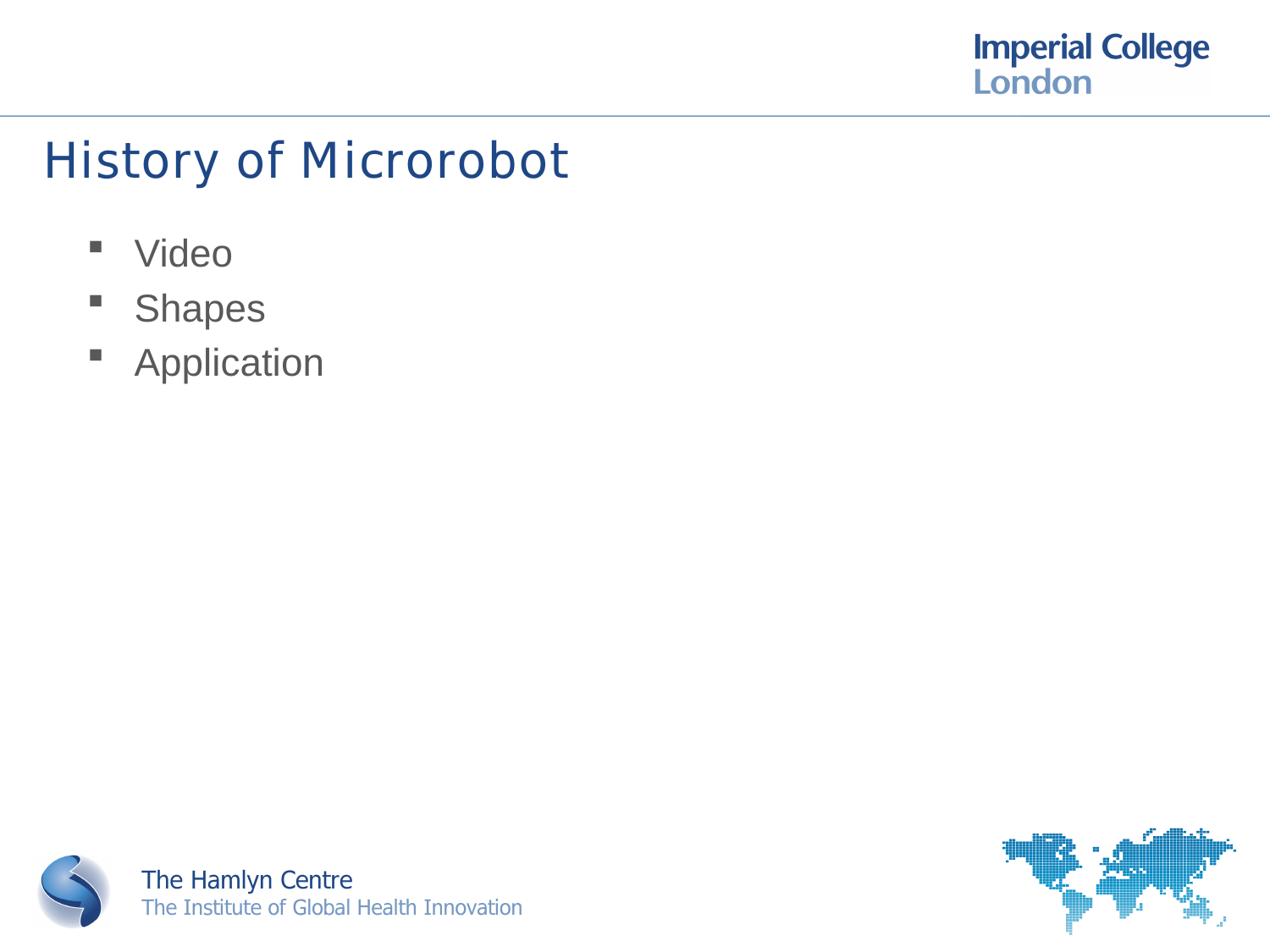

# History of Microrobot
Video
Shapes
Application